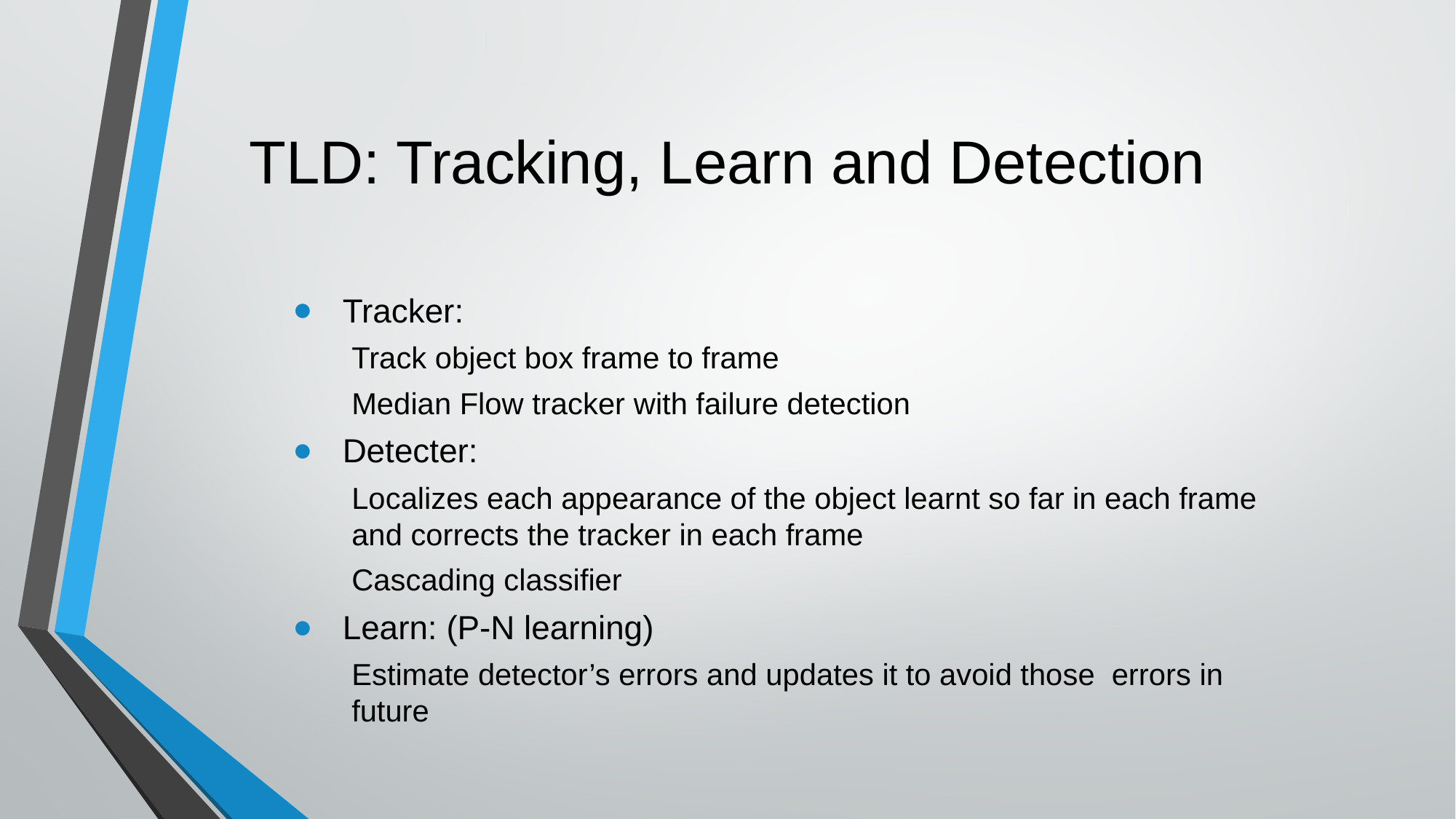

# TLD: Tracking, Learn and Detection
Tracker:
Track object box frame to frame
Median Flow tracker with failure detection
Detecter:
Localizes each appearance of the object learnt so far in each frame and corrects the tracker in each frame
Cascading classifier
Learn: (P-N learning)
Estimate detector’s errors and updates it to avoid those  errors in future